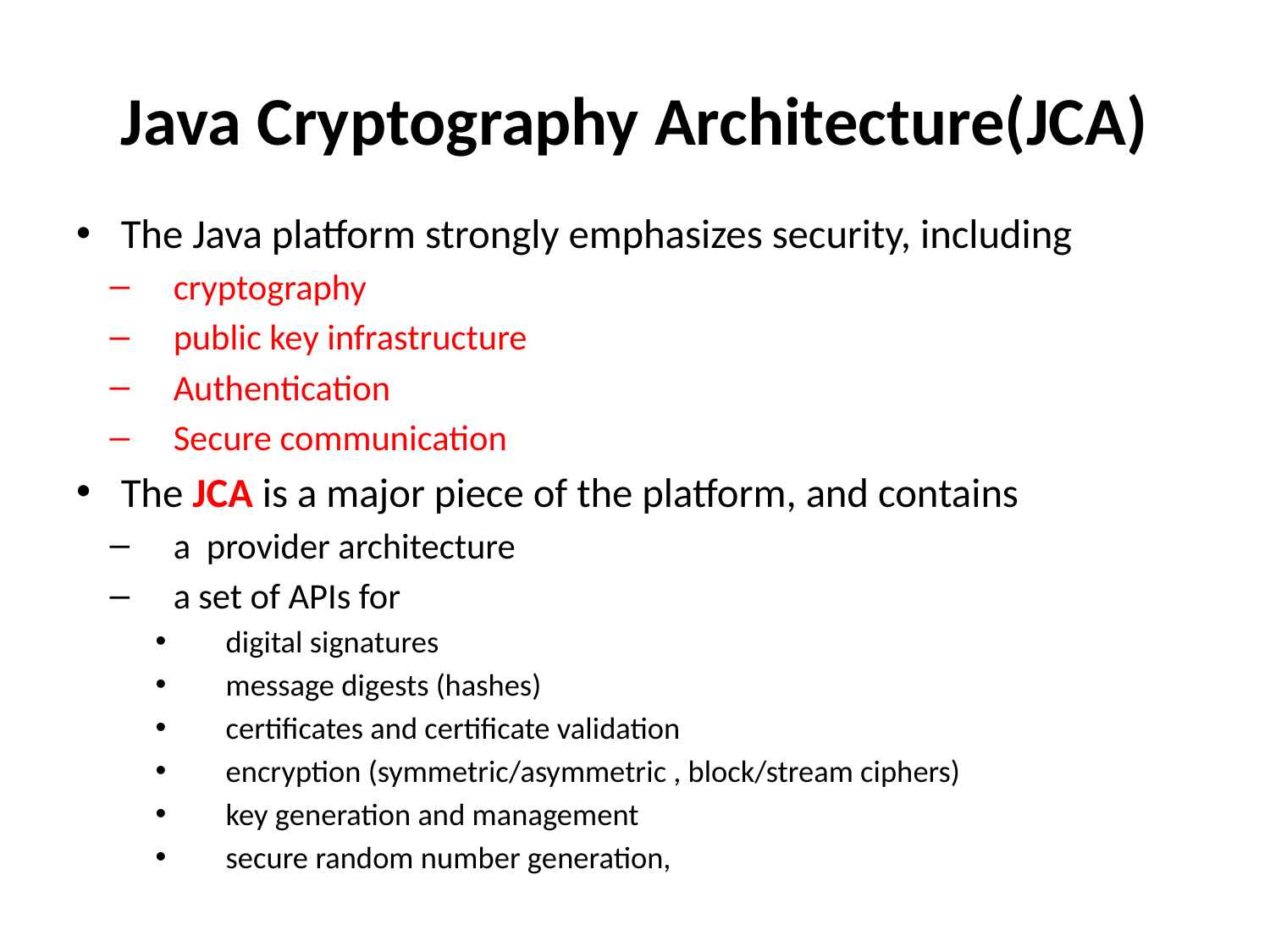

# Java Cryptography Architecture(JCA)
The Java platform strongly emphasizes security, including
cryptography
public key infrastructure
Authentication
Secure communication
The JCA is a major piece of the platform, and contains
a  provider architecture
a set of APIs for
digital signatures
message digests (hashes)
certificates and certificate validation
encryption (symmetric/asymmetric , block/stream ciphers)
key generation and management
secure random number generation,